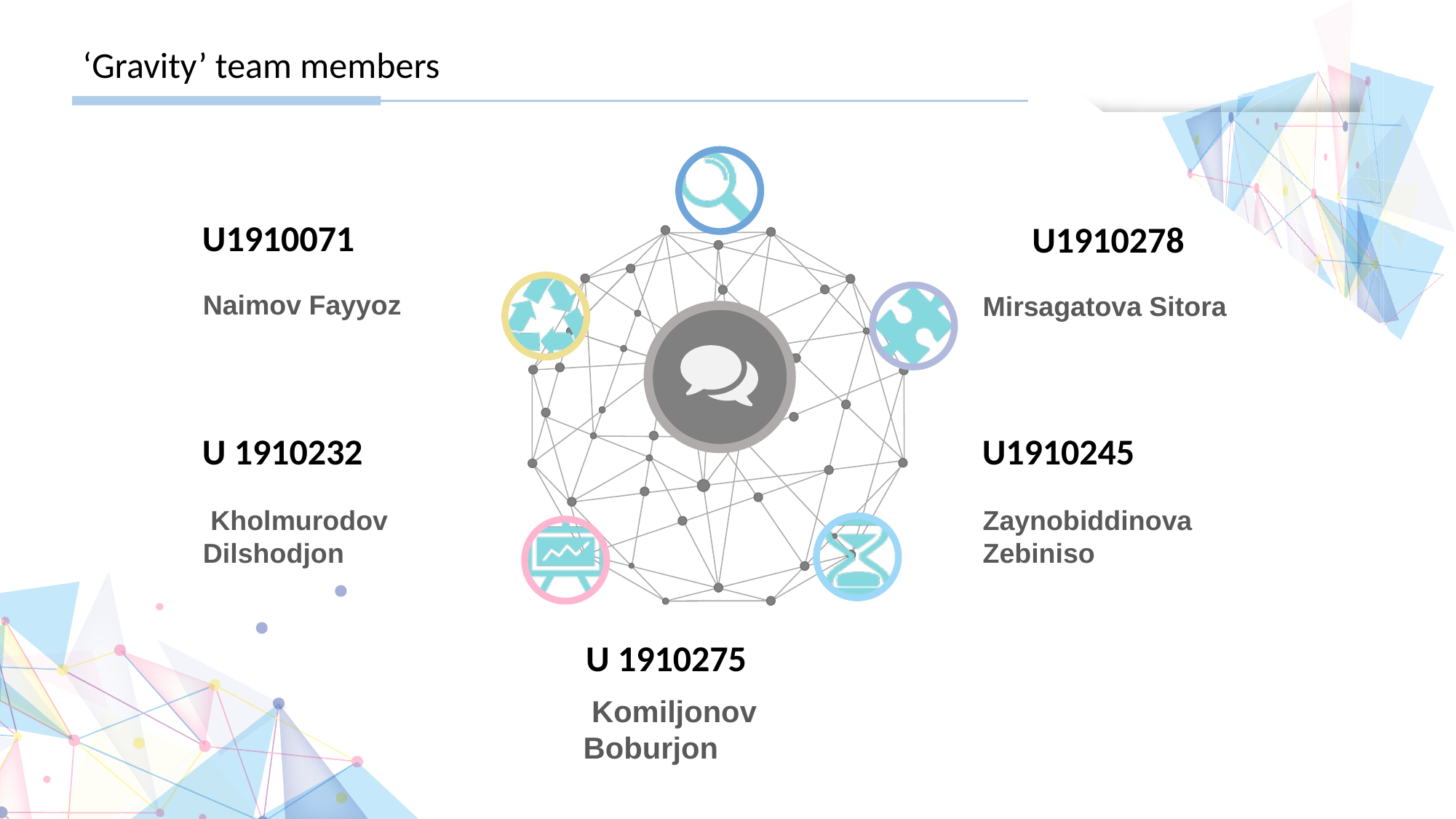

‘Gravity’ team members

U1910071

Naimov Fayyoz

U1910278
Mirsagatova Sitora

U 1910232

 Kholmurodov Dilshodjon

U1910245

Zaynobiddinova Zebiniso

U 1910275

 Komiljonov Boburjon